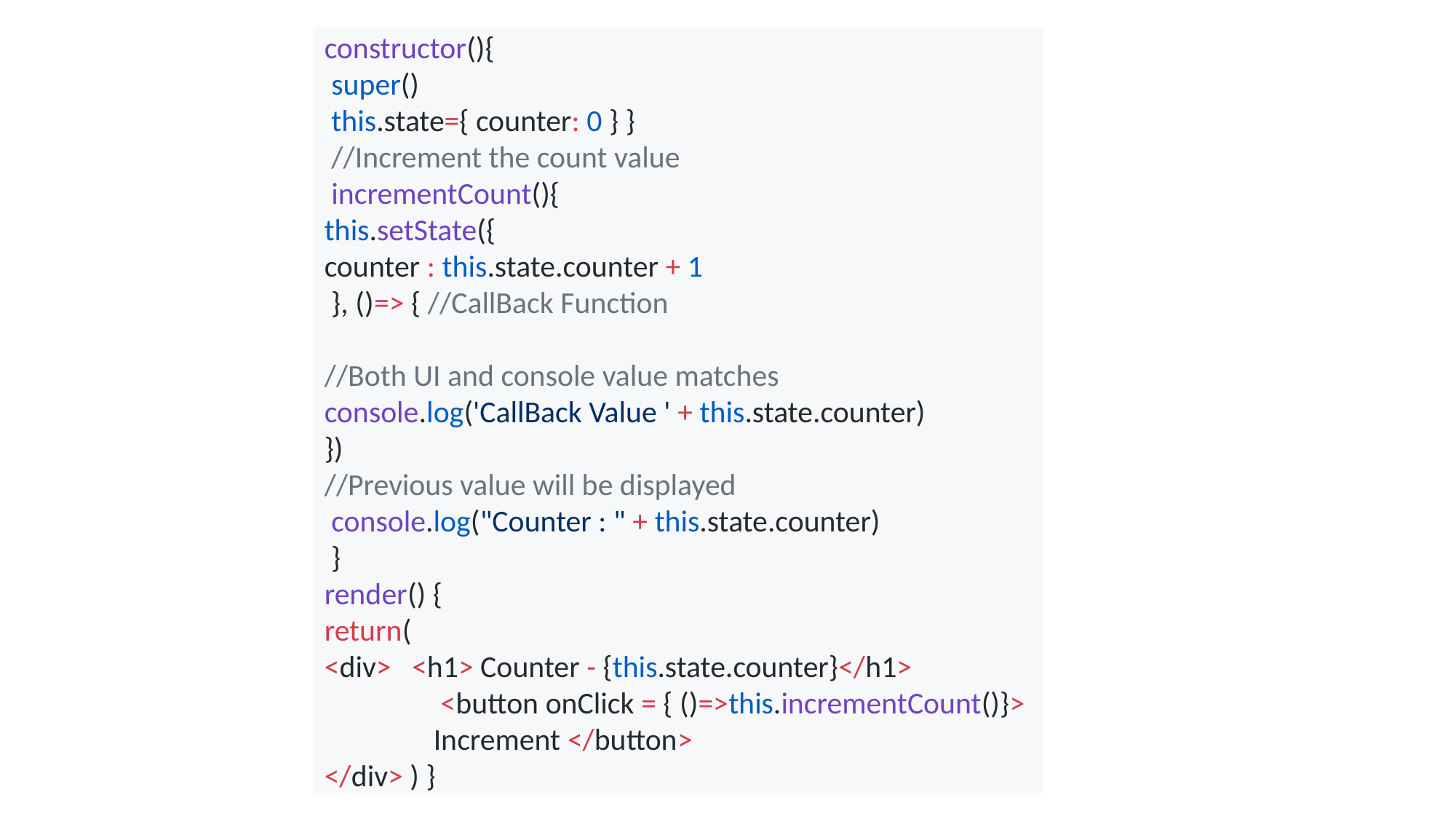

constructor(){
 super()
 this.state={ counter: 0 } }
 //Increment the count value
 incrementCount(){
this.setState({
counter : this.state.counter + 1
 }, ()=> { //CallBack Function
//Both UI and console value matches
console.log('CallBack Value ' + this.state.counter)
})
//Previous value will be displayed
 console.log("Counter : " + this.state.counter)
 }
render() {
return(
<div>   <h1> Counter - {this.state.counter}</h1>
	 <button onClick = { ()=>this.incrementCount()}>
	Increment </button>
</div> ) }